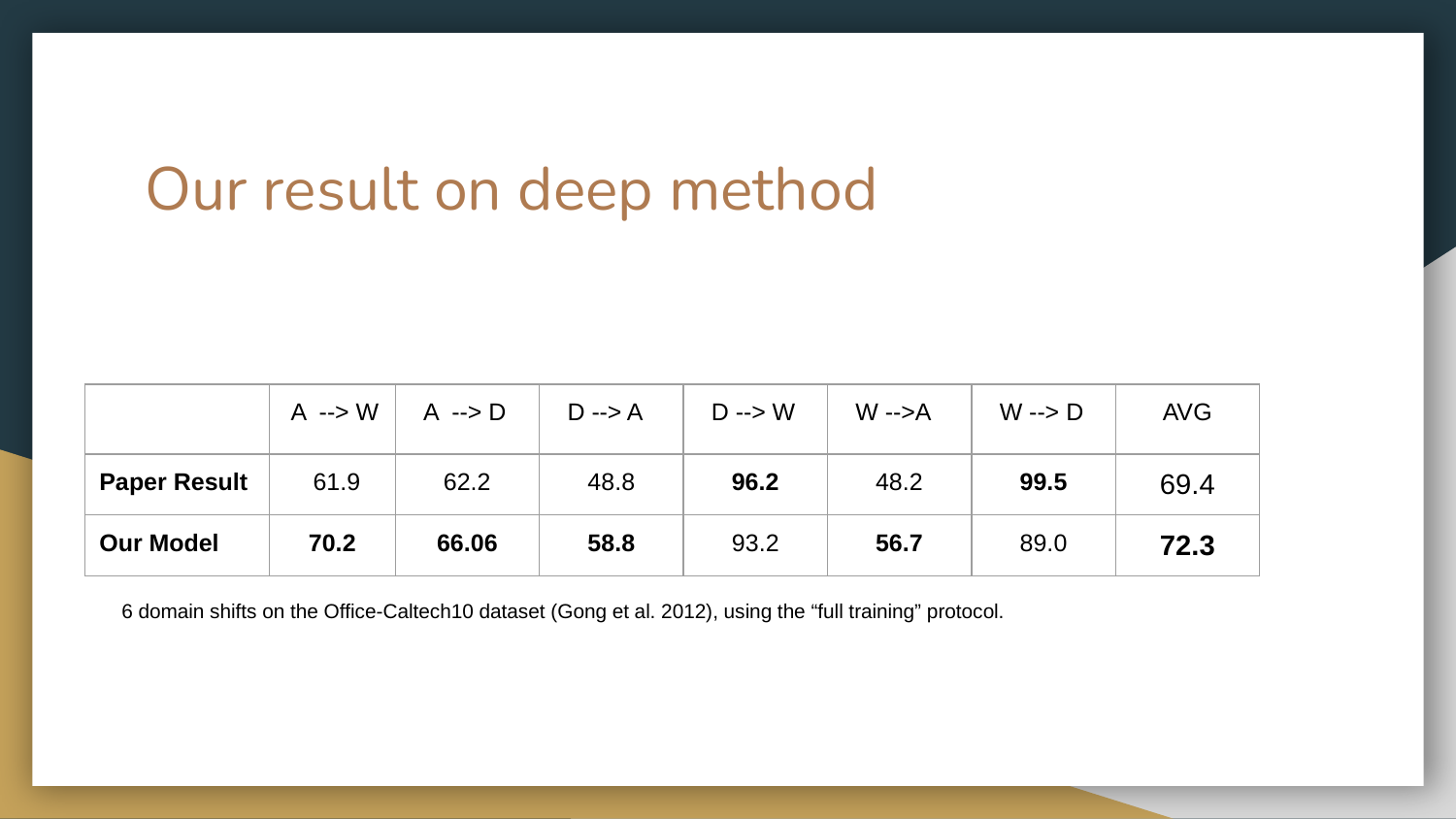

# Our result on deep method
|  | A --> W | A --> D | D --> A | D --> W | W -->A | W --> D | AVG |
| --- | --- | --- | --- | --- | --- | --- | --- |
| Paper Result | 61.9 | 62.2 | 48.8 | 96.2 | 48.2 | 99.5 | 69.4 |
| Our Model | 70.2 | 66.06 | 58.8 | 93.2 | 56.7 | 89.0 | 72.3 |
6 domain shifts on the Office-Caltech10 dataset (Gong et al. 2012), using the “full training” protocol.